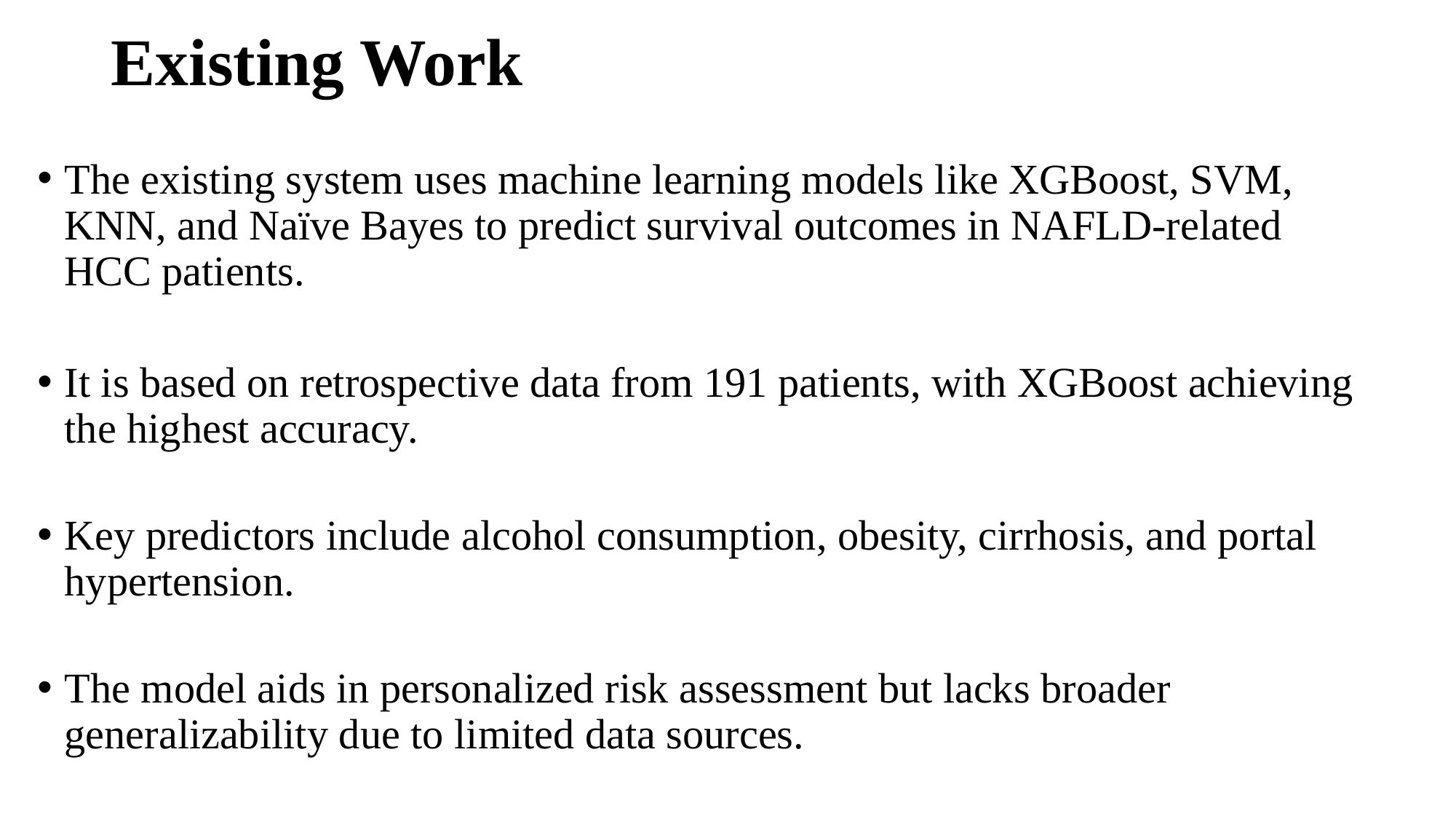

# Existing Work
The existing system uses machine learning models like XGBoost, SVM, KNN, and Naïve Bayes to predict survival outcomes in NAFLD-related HCC patients.
It is based on retrospective data from 191 patients, with XGBoost achieving the highest accuracy.
Key predictors include alcohol consumption, obesity, cirrhosis, and portal hypertension.
The model aids in personalized risk assessment but lacks broader generalizability due to limited data sources.